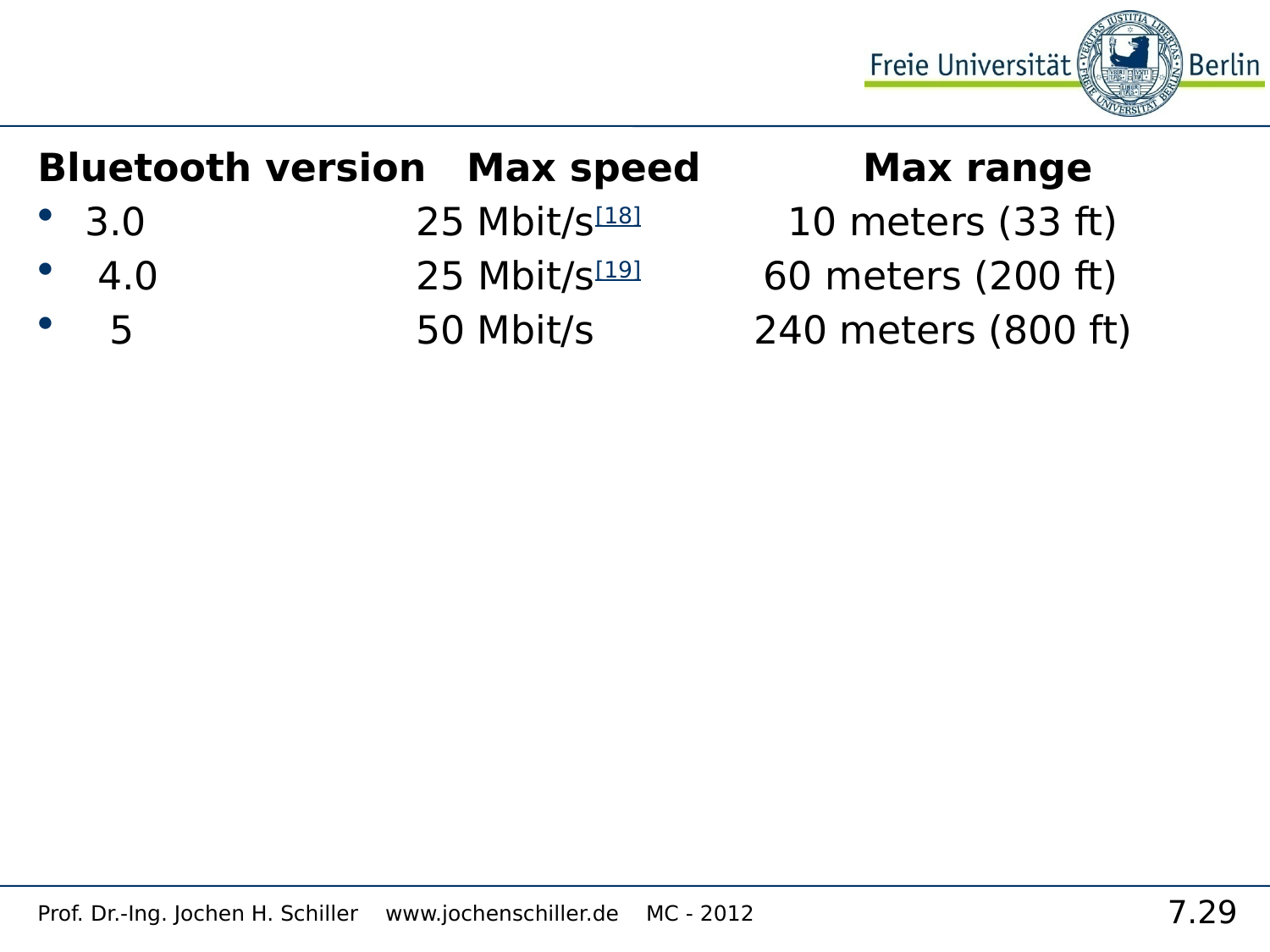

#
Bluetooth version   Max speed            Max range
3.0                      25 Mbit/s[18]            10 meters (33 ft)
 4.0                     25 Mbit/s[19]          60 meters (200 ft)
  5                       50 Mbit/s             240 meters (800 ft)
Prof. Dr.-Ing. Jochen H. Schiller    www.jochenschiller.de    MC - 2012